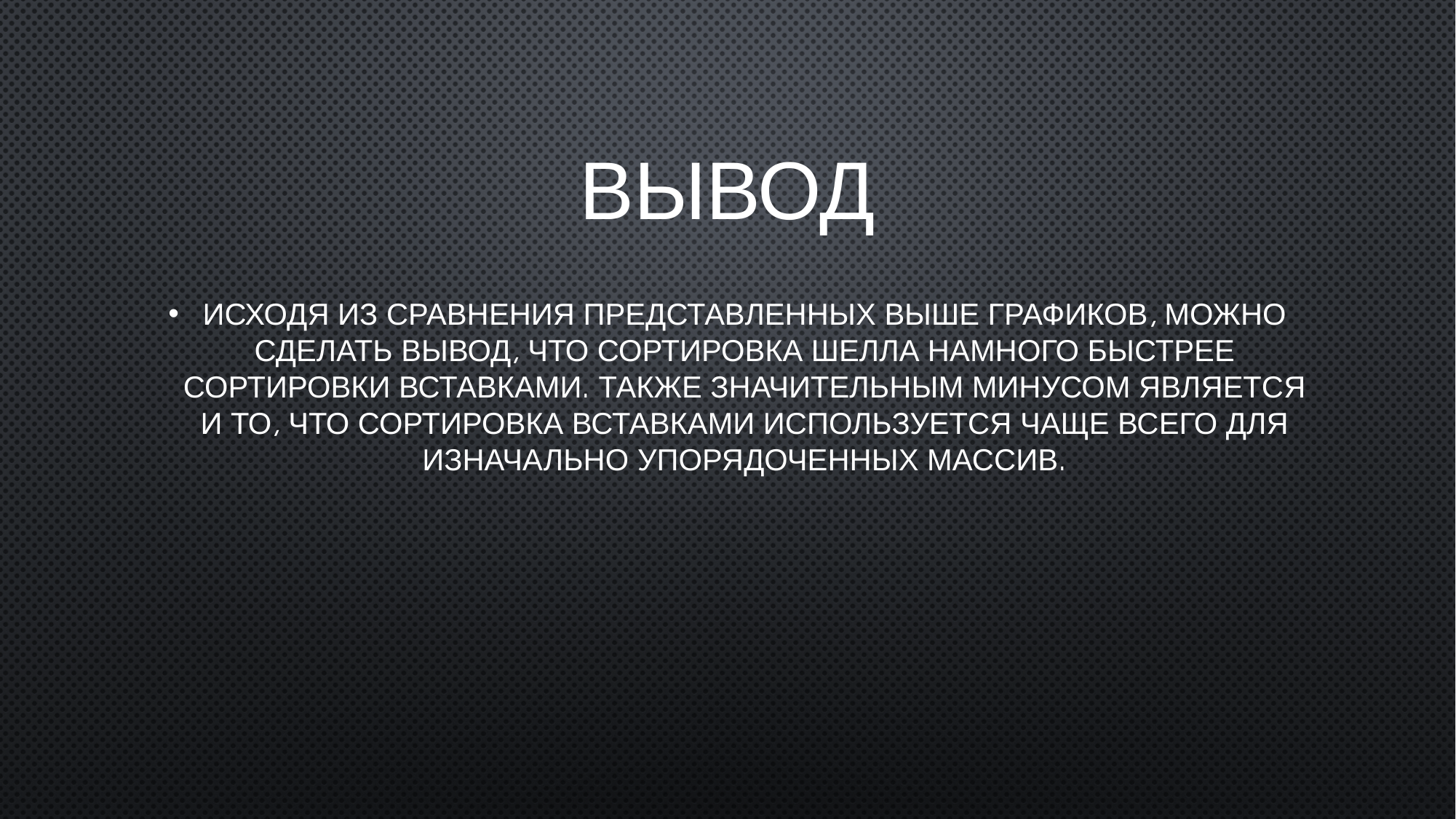

# вывод
Исходя из сравнения представленных выше графиков, можно сделать вывод, что сортировка Шелла намного быстрее сортировки вставками. Также значительным минусом является и то, что сортировка вставками используется чаще всего для изначально упорядоченных массив.